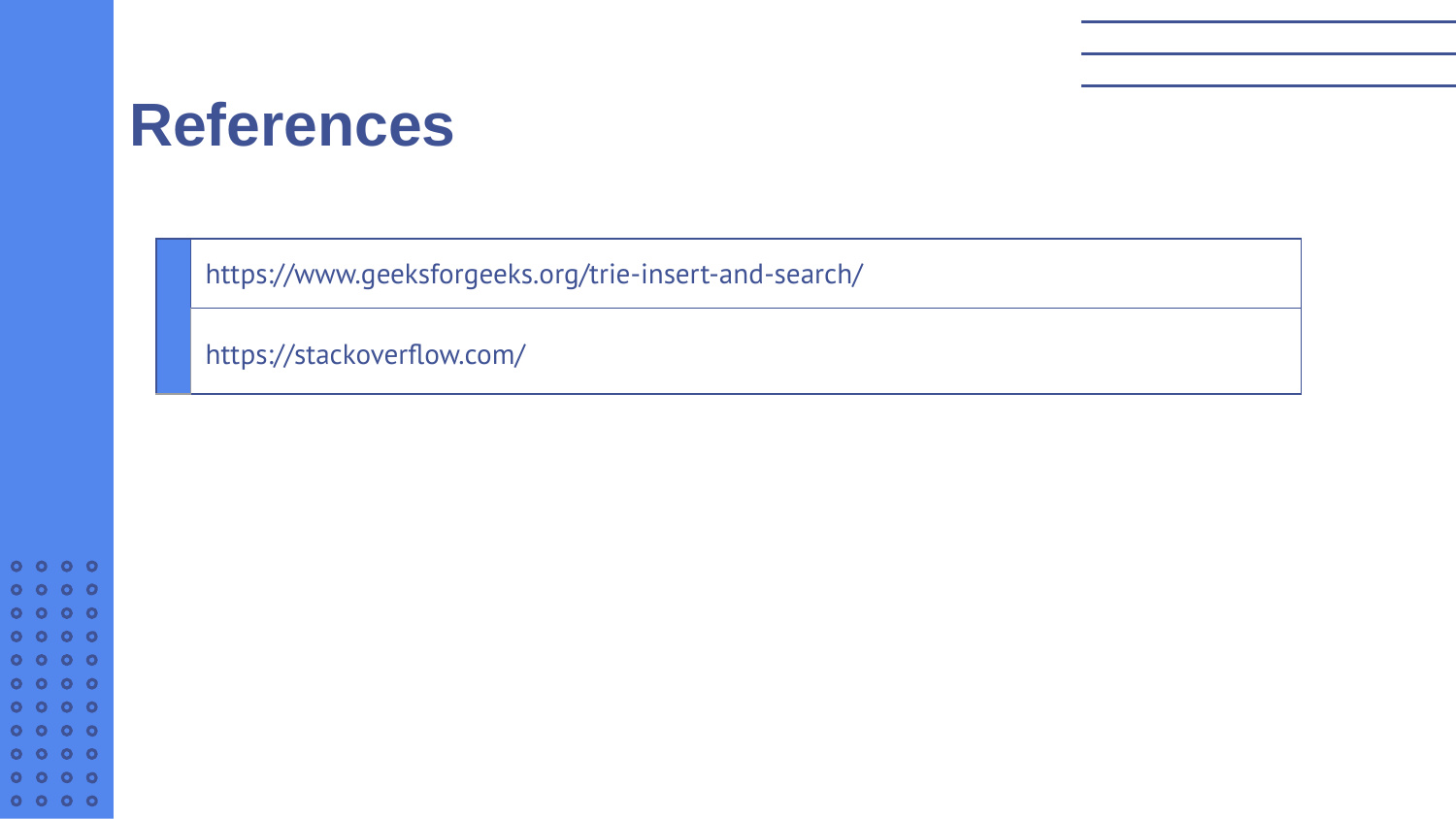

# References
|  | https://www.geeksforgeeks.org/trie-insert-and-search/ |
| --- | --- |
|  | https://stackoverflow.com/ |